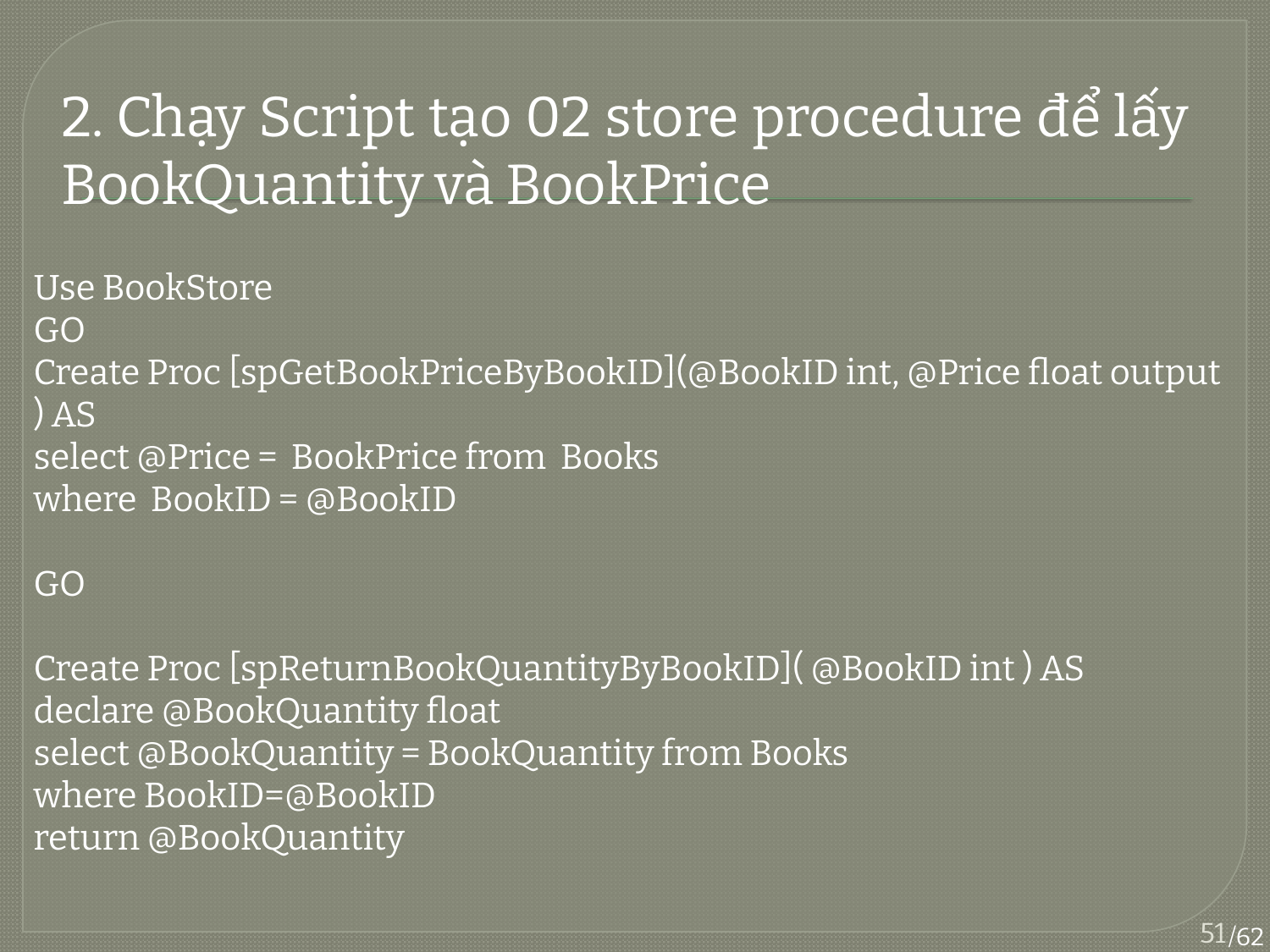

2. Chạy Script tạo 02 store procedure để lấy BookQuantity và BookPrice

Use BookStore
GO
Create Proc [spGetBookPriceByBookID](@BookID int, @Price float output ) AS
select @Price =  BookPrice from  Books
where  BookID = @BookID

GO

Create Proc [spReturnBookQuantityByBookID]( @BookID int ) AS
declare @BookQuantity float
select @BookQuantity = BookQuantity from Books
where BookID=@BookID
return @BookQuantity
51